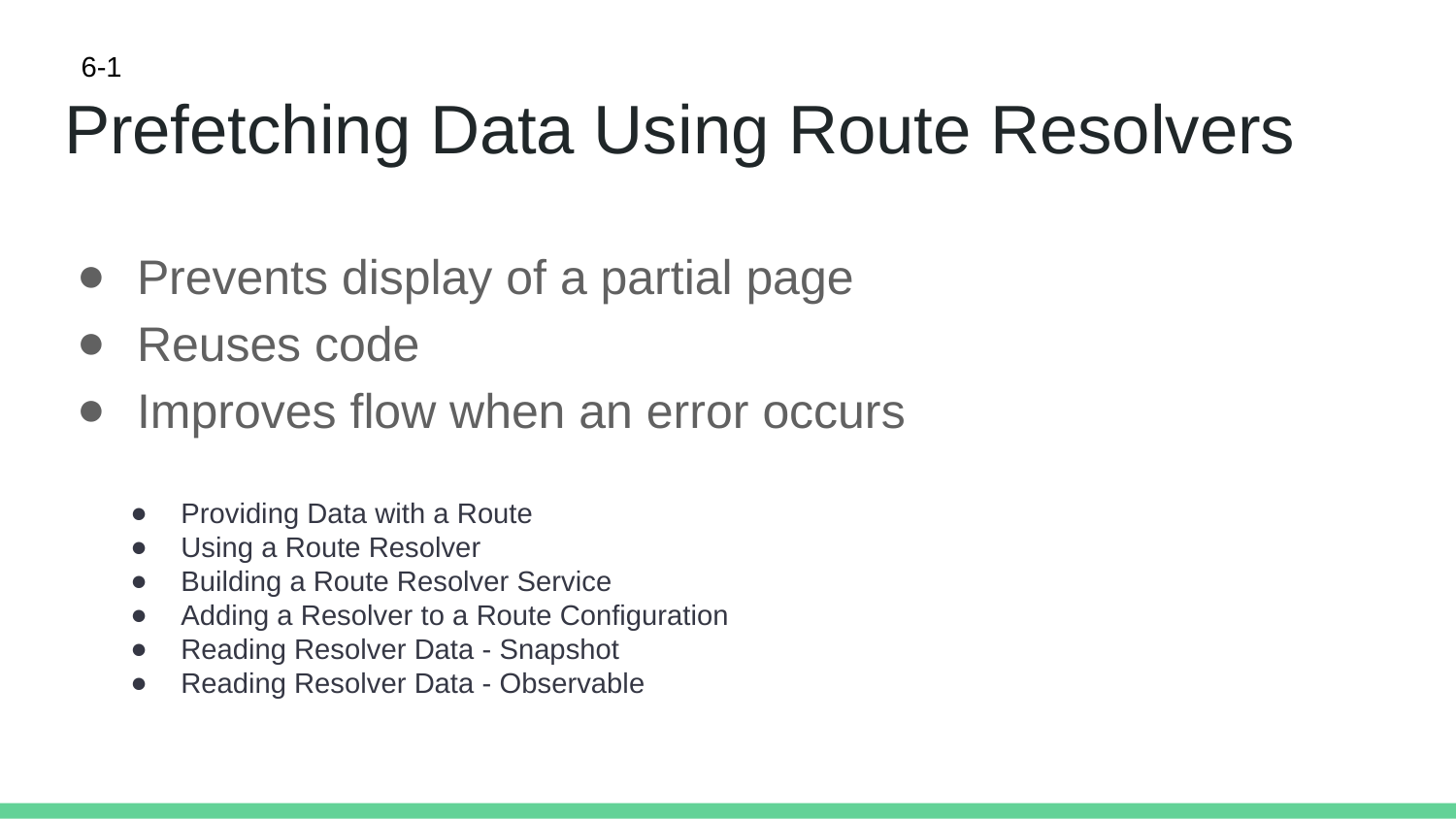

6-1
# Prefetching Data Using Route Resolvers
Prevents display of a partial page
Reuses code
Improves flow when an error occurs
Providing Data with a Route
Using a Route Resolver
Building a Route Resolver Service
Adding a Resolver to a Route Configuration
Reading Resolver Data - Snapshot
Reading Resolver Data - Observable